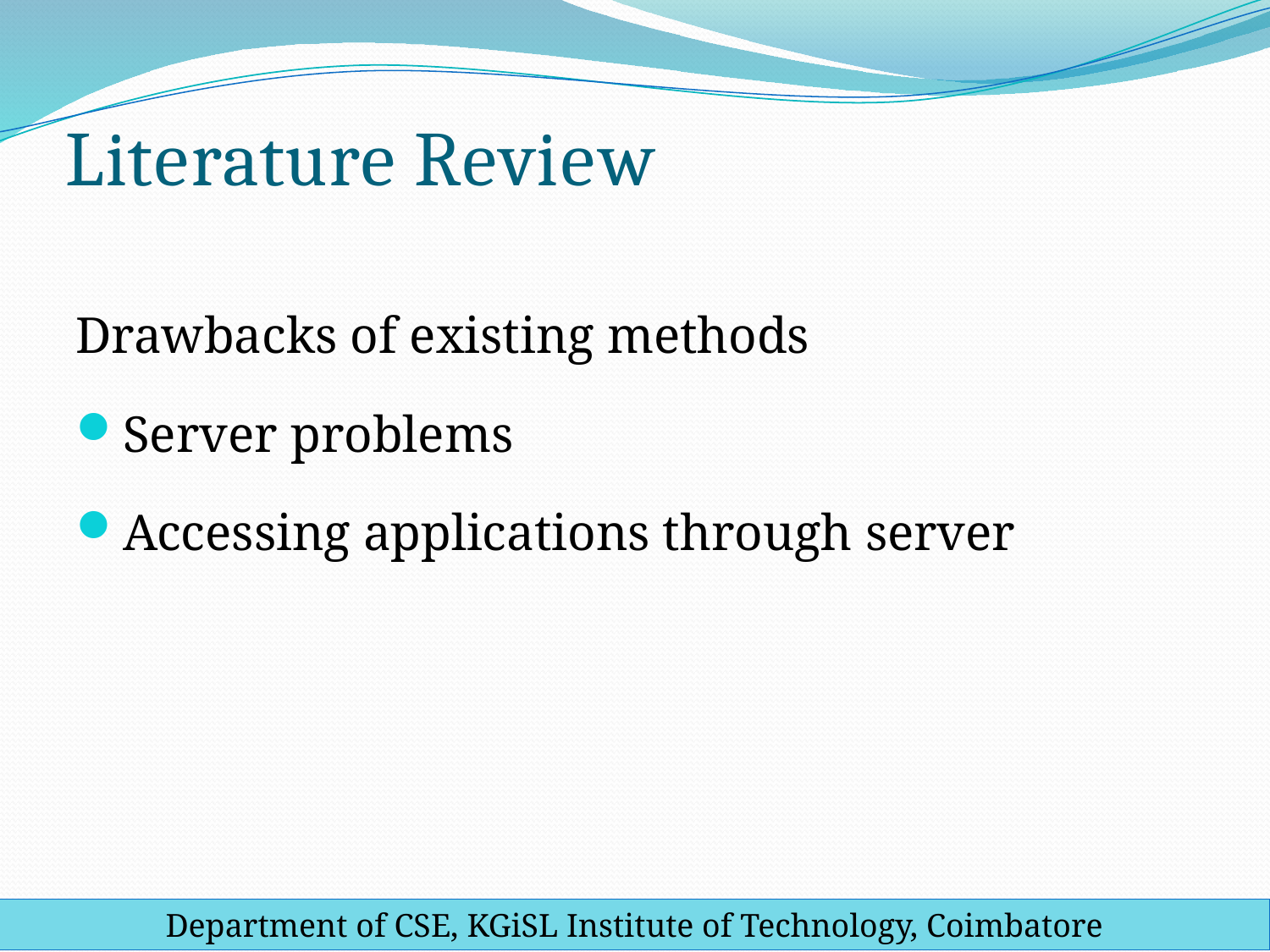

# Literature Review
Drawbacks of existing methods
Server problems
Accessing applications through server

Department of CSE, KGiSL Institute of Technology, Coimbatore